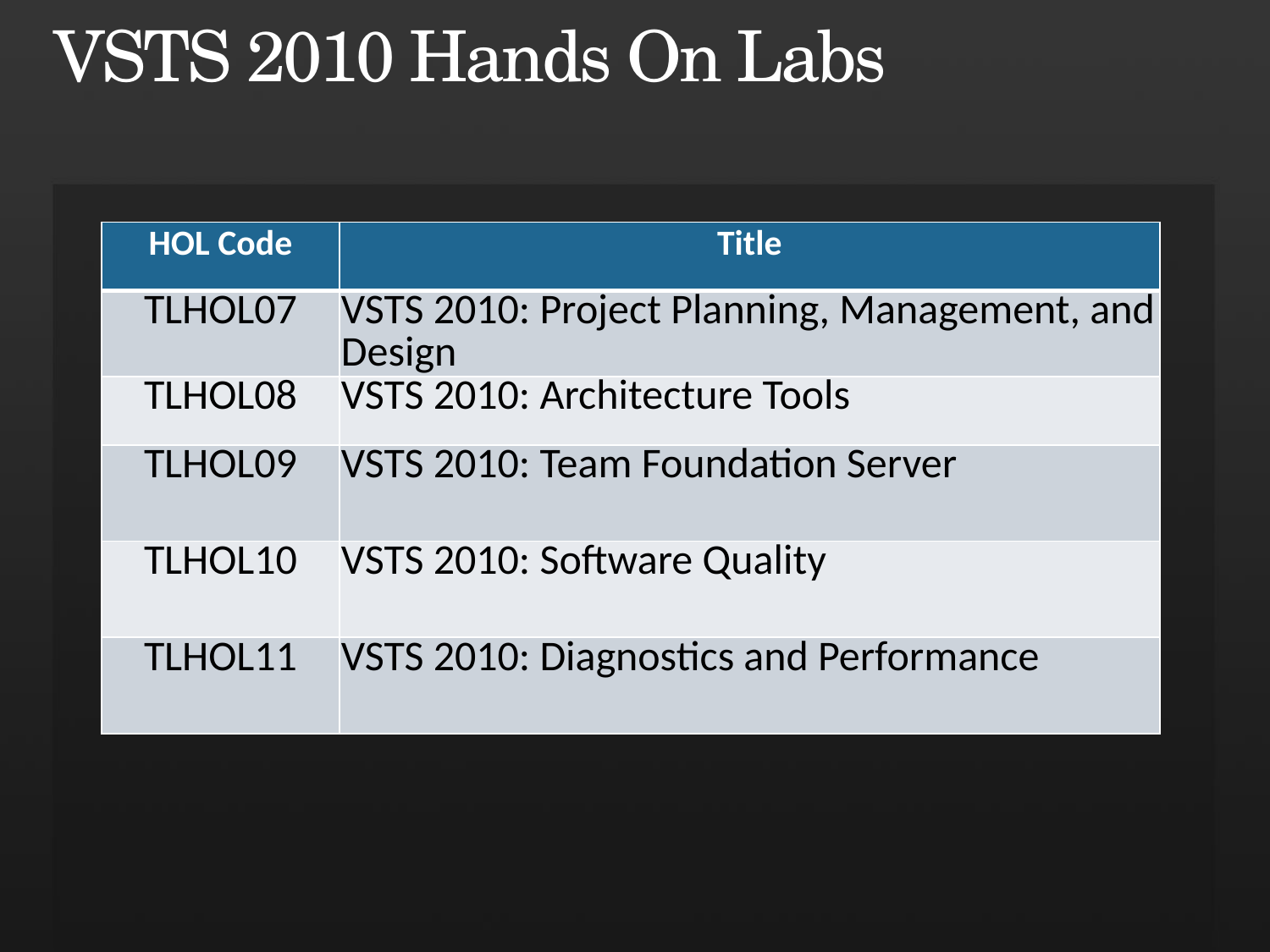

# VSTS 2010 Hands On Labs
| HOL Code | Title |
| --- | --- |
| TLHOL07 | VSTS 2010: Project Planning, Management, and Design |
| TLHOL08 | VSTS 2010: Architecture Tools |
| TLHOL09 | VSTS 2010: Team Foundation Server |
| TLHOL10 | VSTS 2010: Software Quality |
| TLHOL11 | VSTS 2010: Diagnostics and Performance |